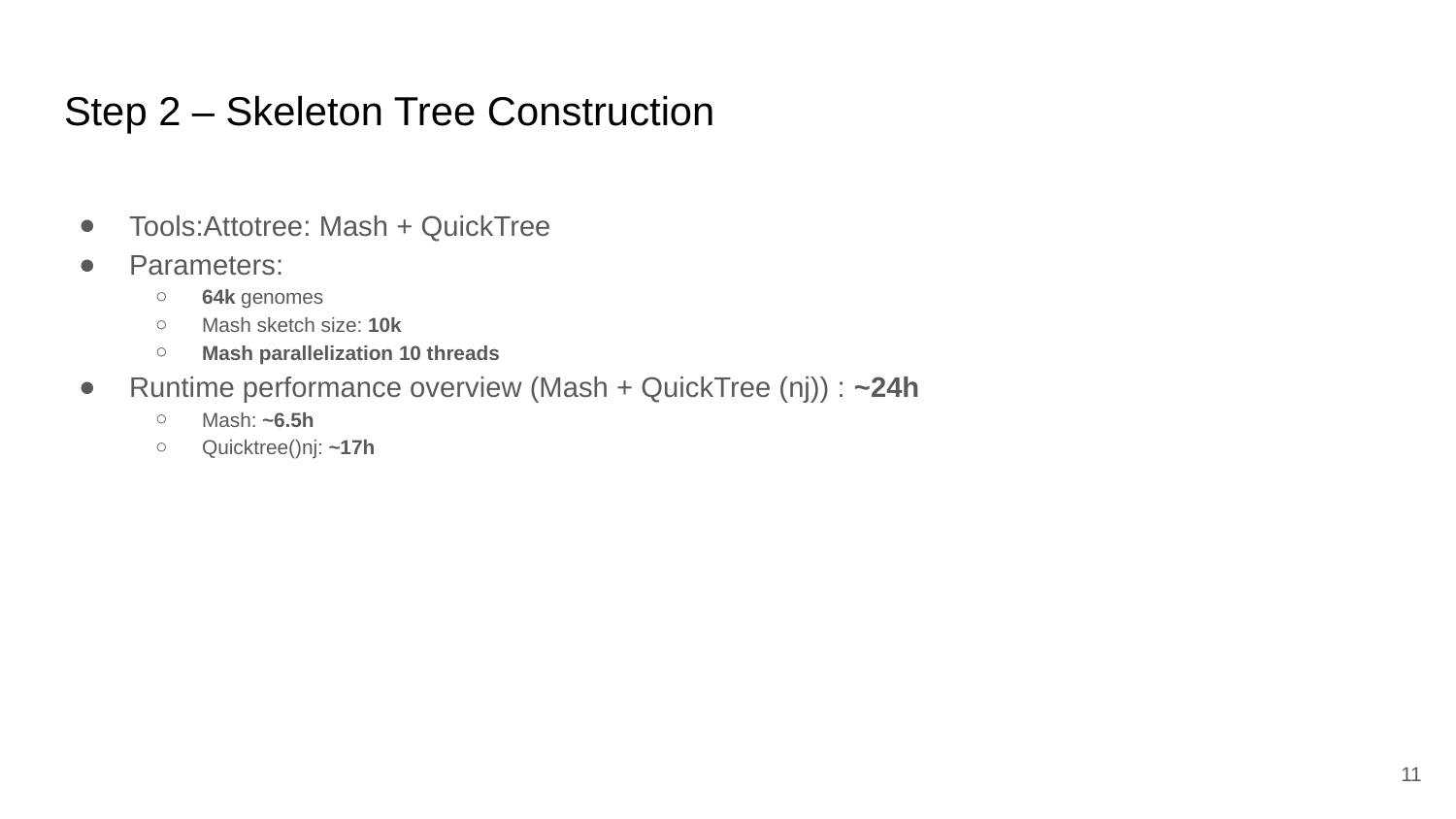

# Step 2 – Skeleton Tree Construction
Tools:Attotree: Mash + QuickTree
Parameters:
64k genomes
Mash sketch size: 10k
Mash parallelization 10 threads
Runtime performance overview (Mash + QuickTree (nj)) : ~24h
Mash: ~6.5h
Quicktree()nj: ~17h

11